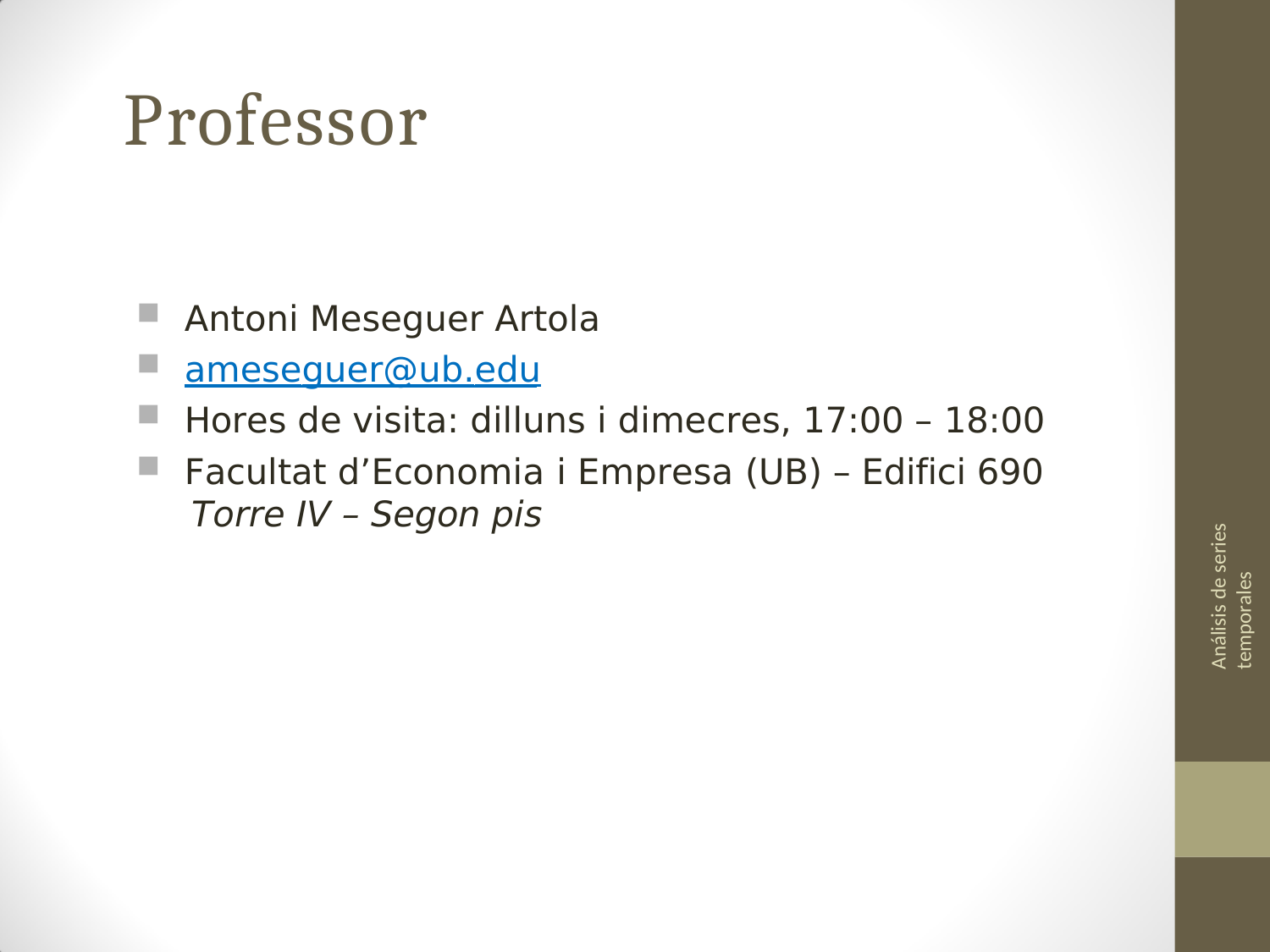

# Professor
Antoni Meseguer Artola

ameseguer@ub.edu
Hores de visita: dilluns i dimecres, 17:00 – 18:00

Facultat d’Economia i Empresa (UB) – Edifici 690
Torre IV – Segon pis

Análisis de series temporales